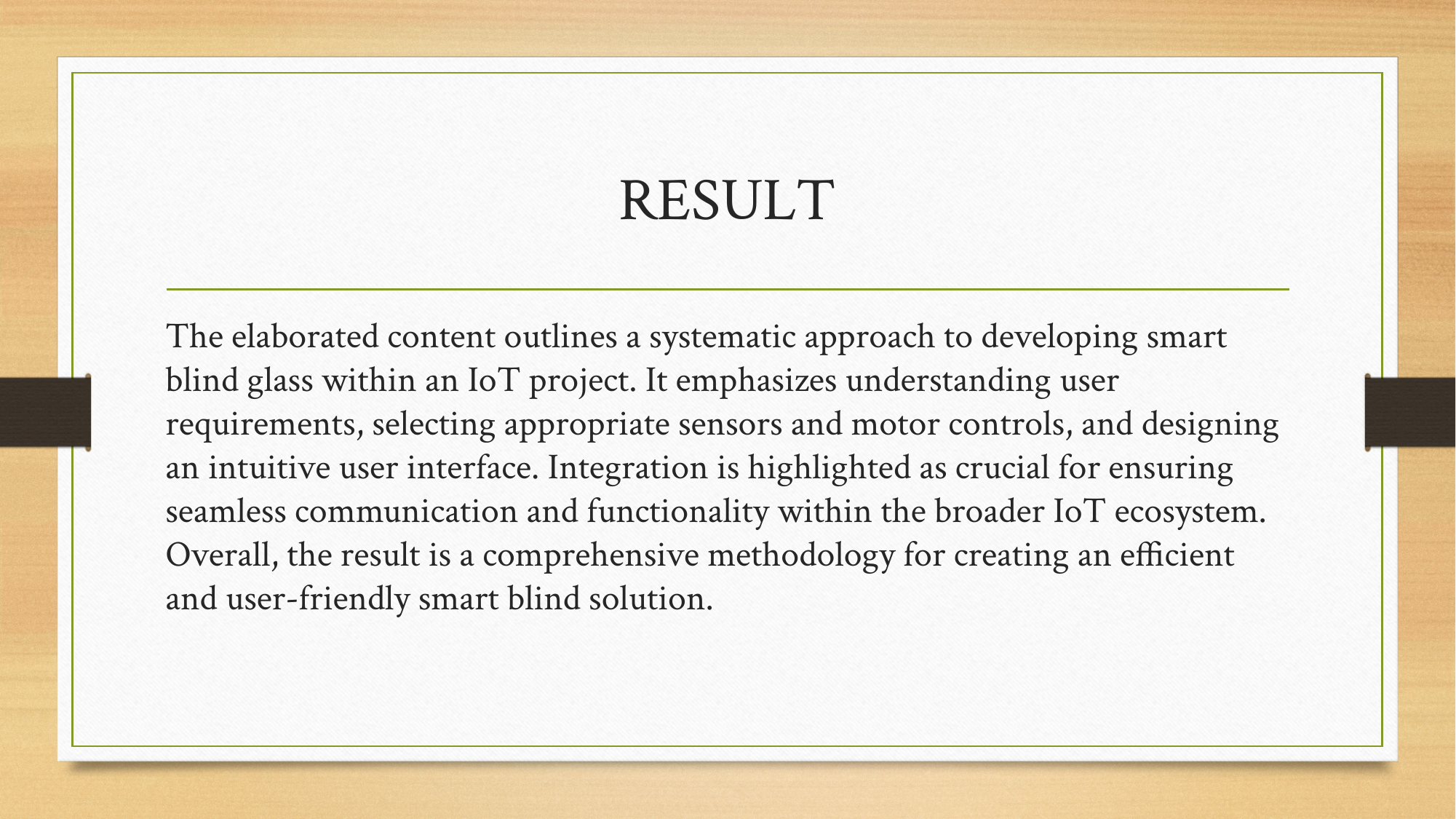

# RESULT
The elaborated content outlines a systematic approach to developing smart blind glass within an IoT project. It emphasizes understanding user requirements, selecting appropriate sensors and motor controls, and designing an intuitive user interface. Integration is highlighted as crucial for ensuring seamless communication and functionality within the broader IoT ecosystem. Overall, the result is a comprehensive methodology for creating an efficient and user-friendly smart blind solution.